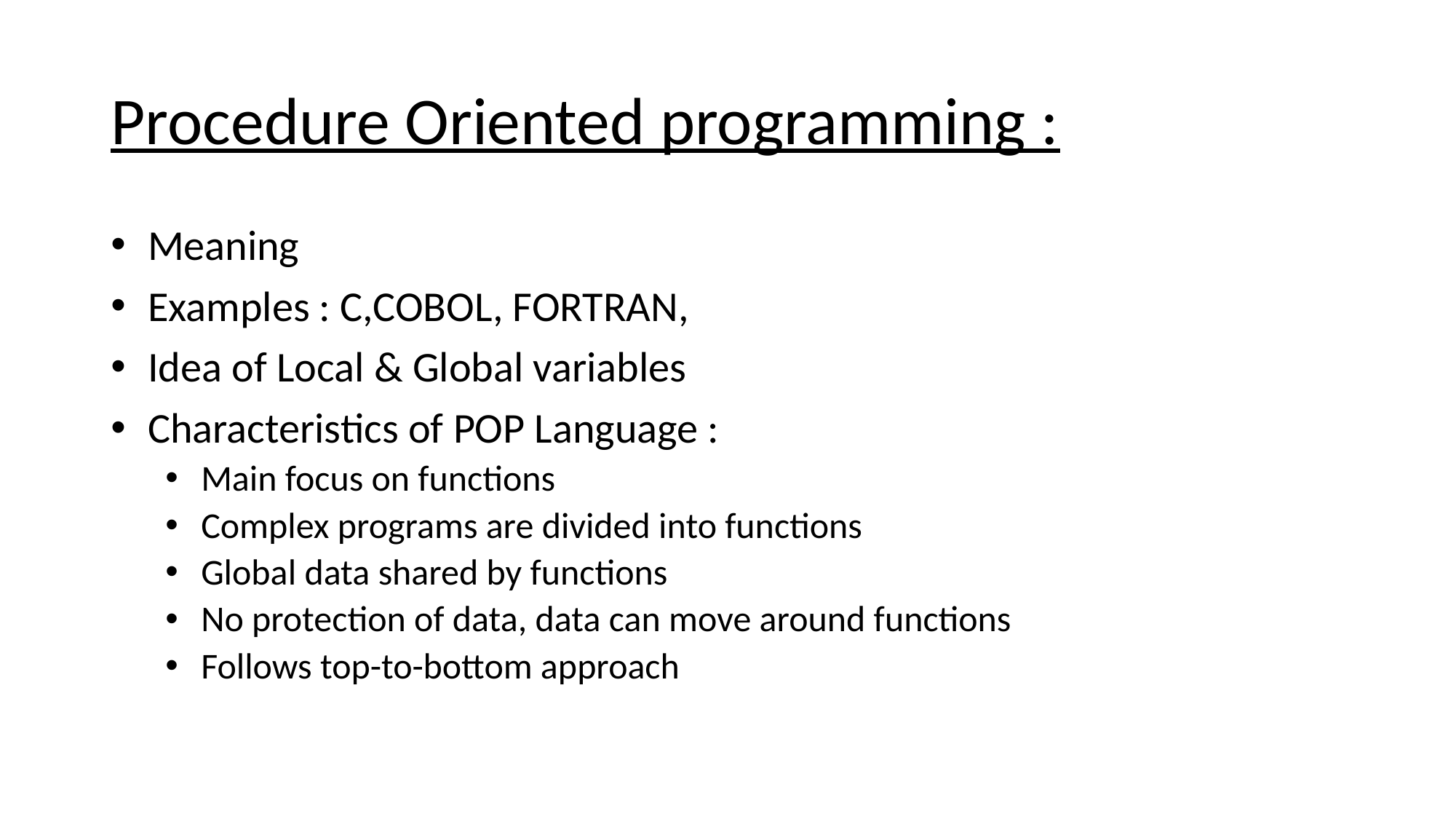

# Procedure Oriented programming :
 Meaning
 Examples : C,COBOL, FORTRAN,
 Idea of Local & Global variables
 Characteristics of POP Language :
 Main focus on functions
 Complex programs are divided into functions
 Global data shared by functions
 No protection of data, data can move around functions
 Follows top-to-bottom approach